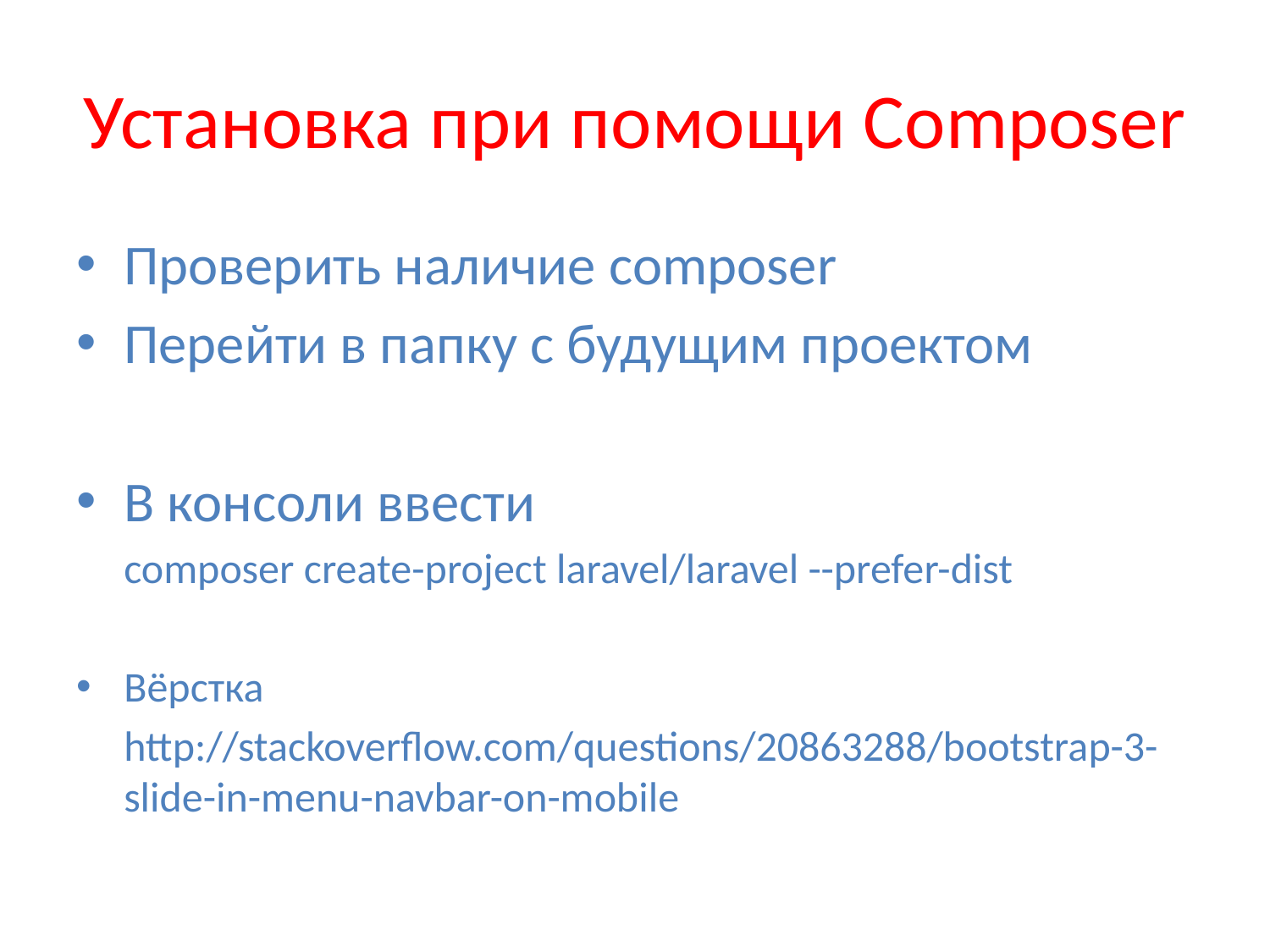

# Установка при помощи Composer
Проверить наличие composer
Перейти в папку с будущим проектом

В консоли ввести
	composer create-project laravel/laravel --prefer-dist

Вёрстка
	http://stackoverflow.com/questions/20863288/bootstrap-3-slide-in-menu-navbar-on-mobile